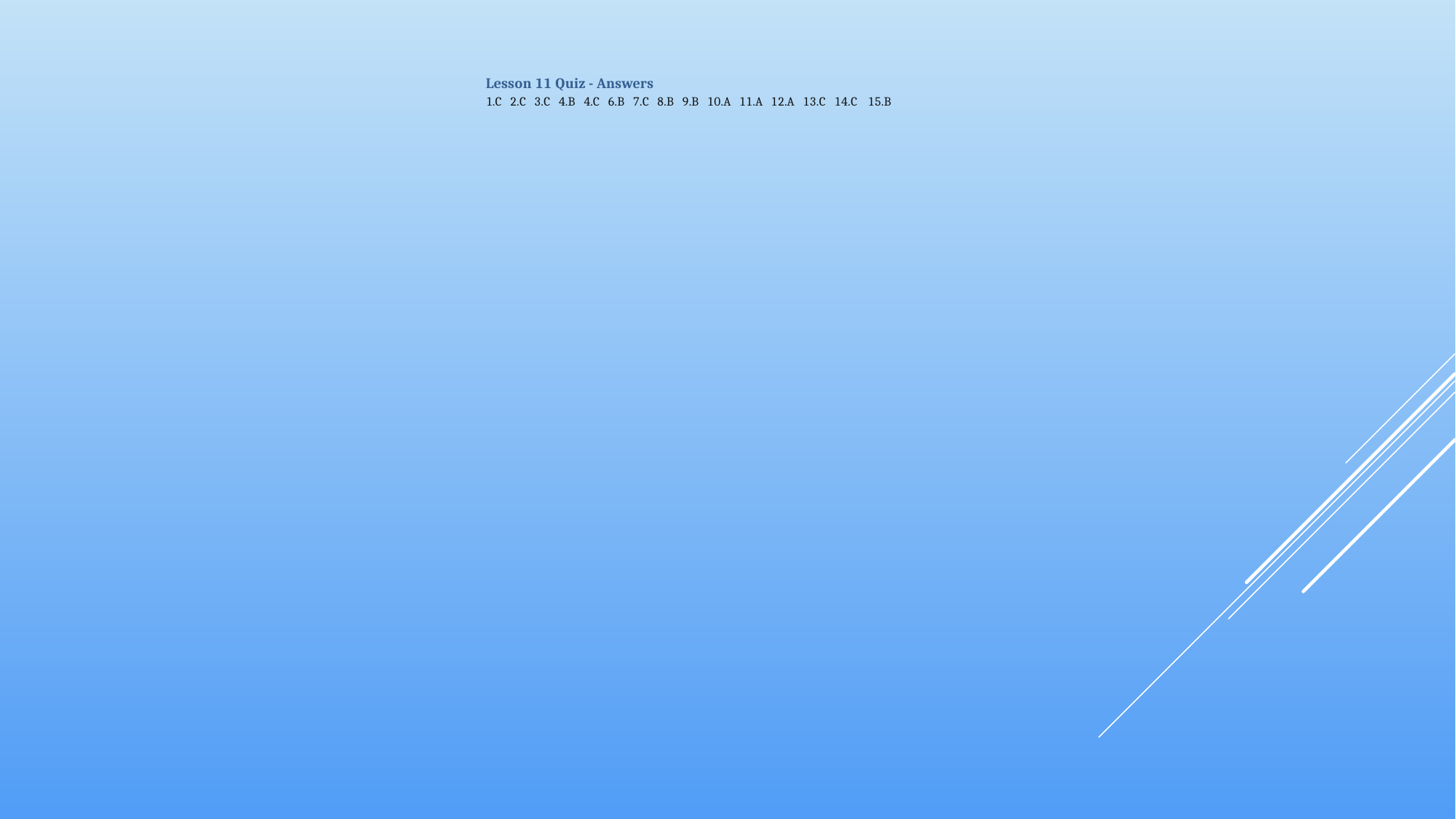

Lesson 11 Quiz - Answers
1.C   2.C   3.C   4.B   4.C   6.B   7.C   8.B   9.B   10.A   11.A   12.A   13.C   14.C   15.B